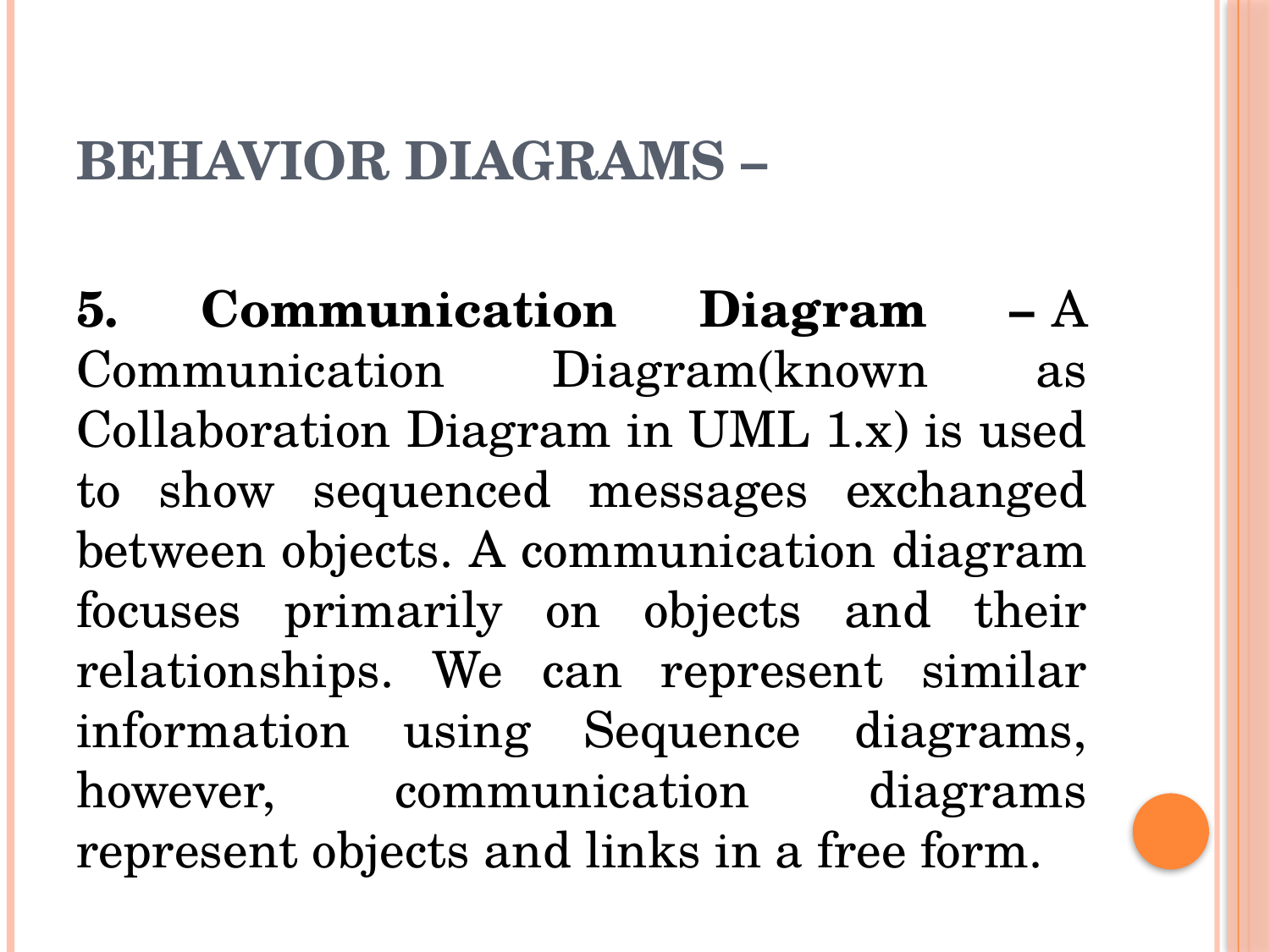

# Behavior Diagrams –

5. Communication Diagram – A Communication Diagram(known as Collaboration Diagram in UML 1.x) is used to show sequenced messages exchanged between objects. A communication diagram focuses primarily on objects and their relationships. We can represent similar information using Sequence diagrams, however, communication diagrams represent objects and links in a free form.